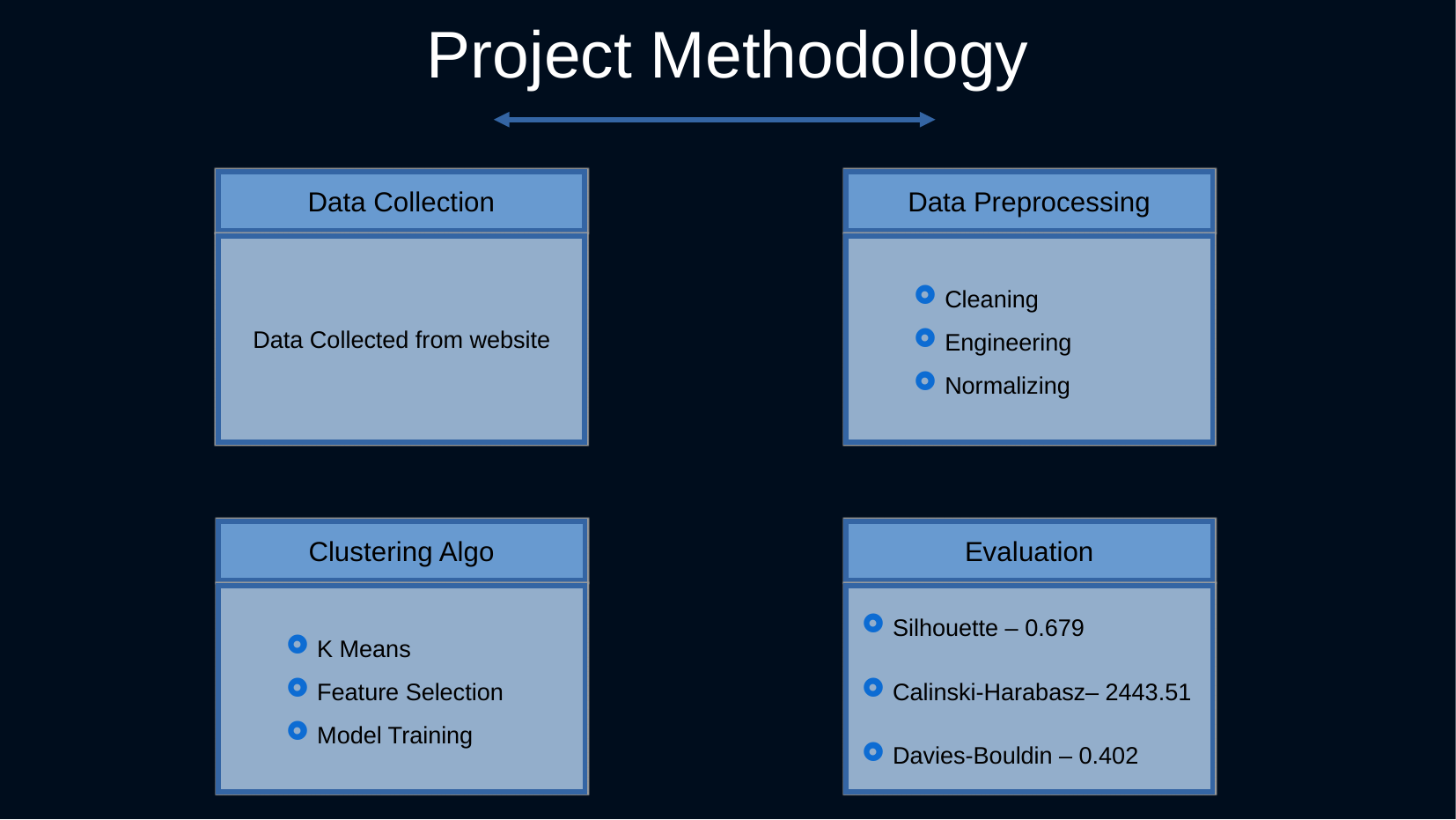

# Project Methodology

Data Collection
Data Preprocessing
Data Collected from website
Cleaning
Engineering
Normalizing
Evaluation
Clustering Algo
K Means
Feature Selection
Model Training
Silhouette – 0.679
Calinski-Harabasz– 2443.51
Davies-Bouldin – 0.402